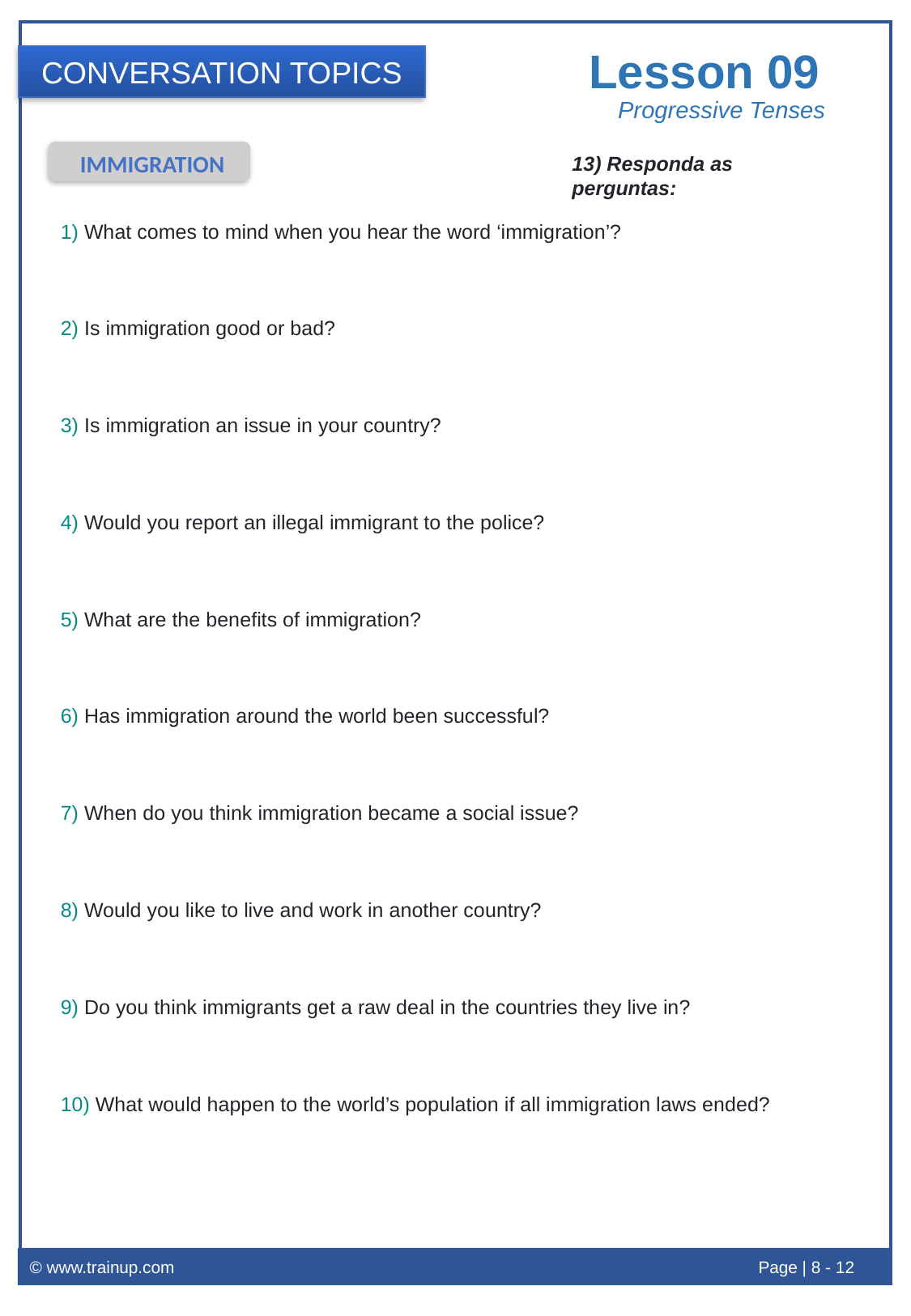

Lesson 09
CONVERSATION TOPICS
Progressive Tenses

IMMIGRATION
13) Responda as perguntas:
1) What comes to mind when you hear the word ‘immigration’?

2) Is immigration good or bad?
3) Is immigration an issue in your country?
4) Would you report an illegal immigrant to the police?
5) What are the benefits of immigration?
6) Has immigration around the world been successful?
7) When do you think immigration became a social issue?
8) Would you like to live and work in another country?
9) Do you think immigrants get a raw deal in the countries they live in?
10) What would happen to the world’s population if all immigration laws ended?
© www.trainup.com					Page | 8 - 12